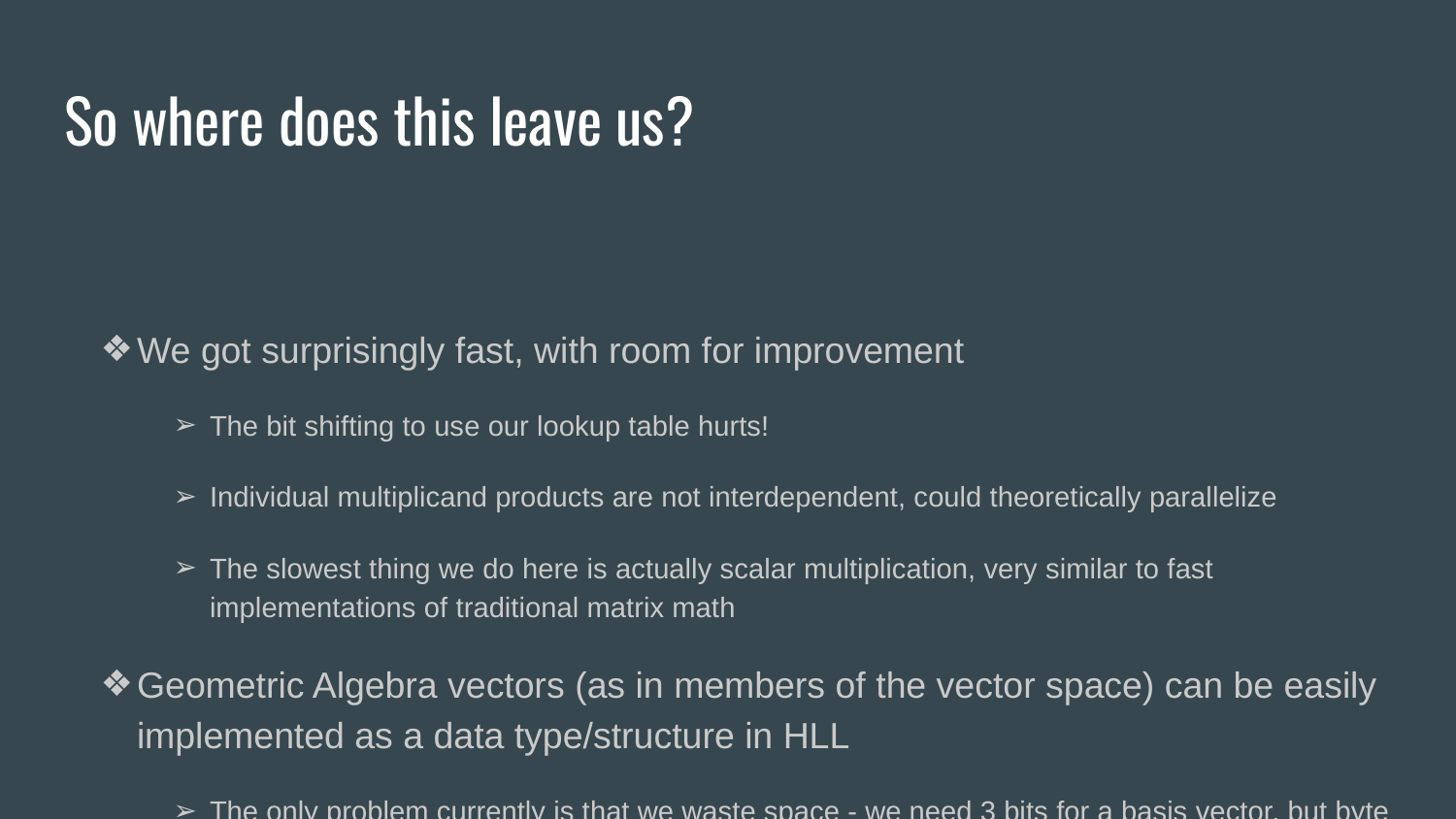

# So where does this leave us?
We got surprisingly fast, with room for improvement
The bit shifting to use our lookup table hurts!
Individual multiplicand products are not interdependent, could theoretically parallelize
The slowest thing we do here is actually scalar multiplication, very similar to fast implementations of traditional matrix math
Geometric Algebra vectors (as in members of the vector space) can be easily implemented as a data type/structure in HLL
The only problem currently is that we waste space - we need 3 bits for a basis vector, but byte alignment is necessary for speed
This project does not address this problem, but it is notable that it is not solved in conformal - 5 is still not byte aligned